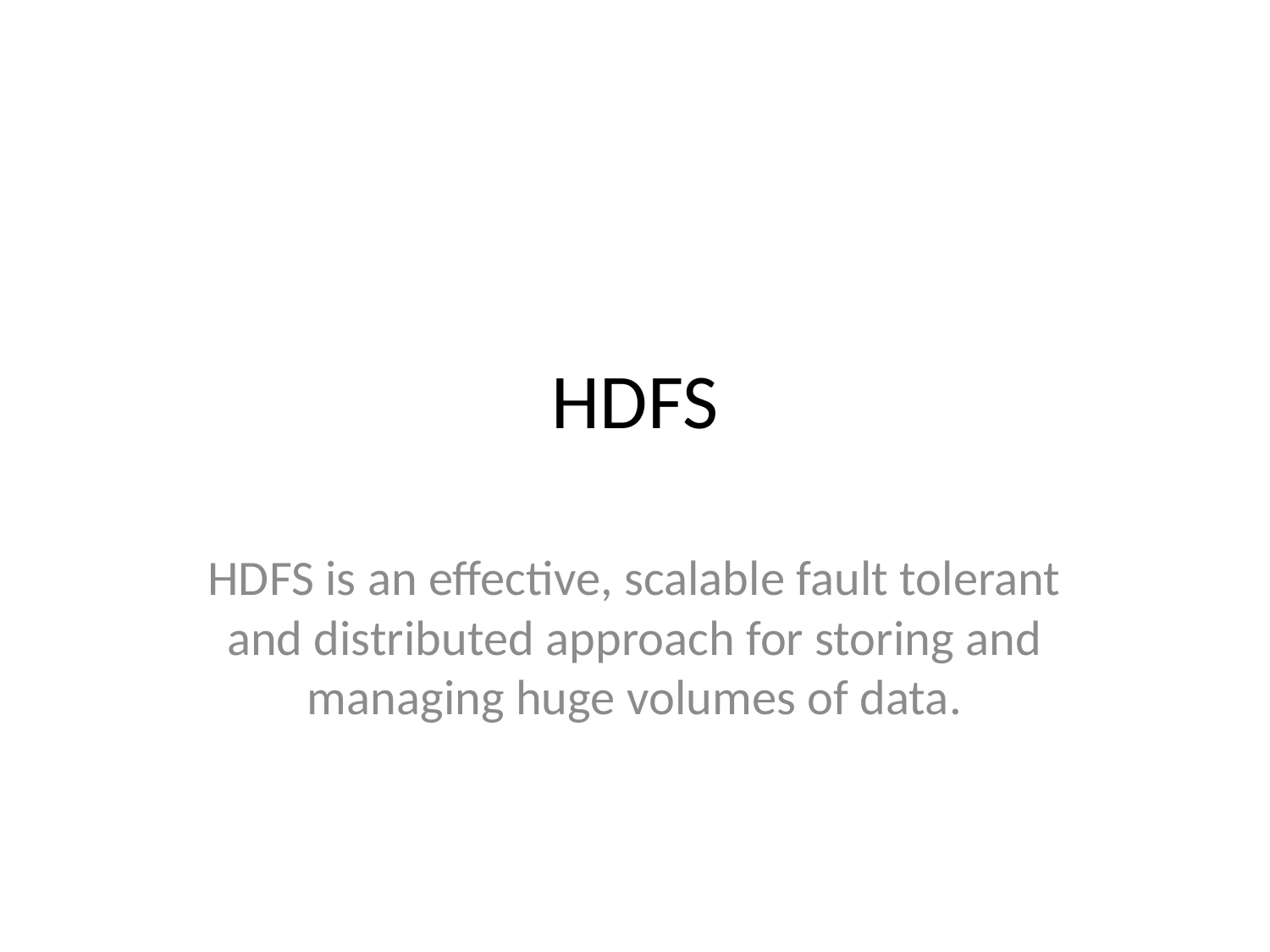

# HDFS
HDFS is an effective, scalable fault tolerant and distributed approach for storing and managing huge volumes of data.